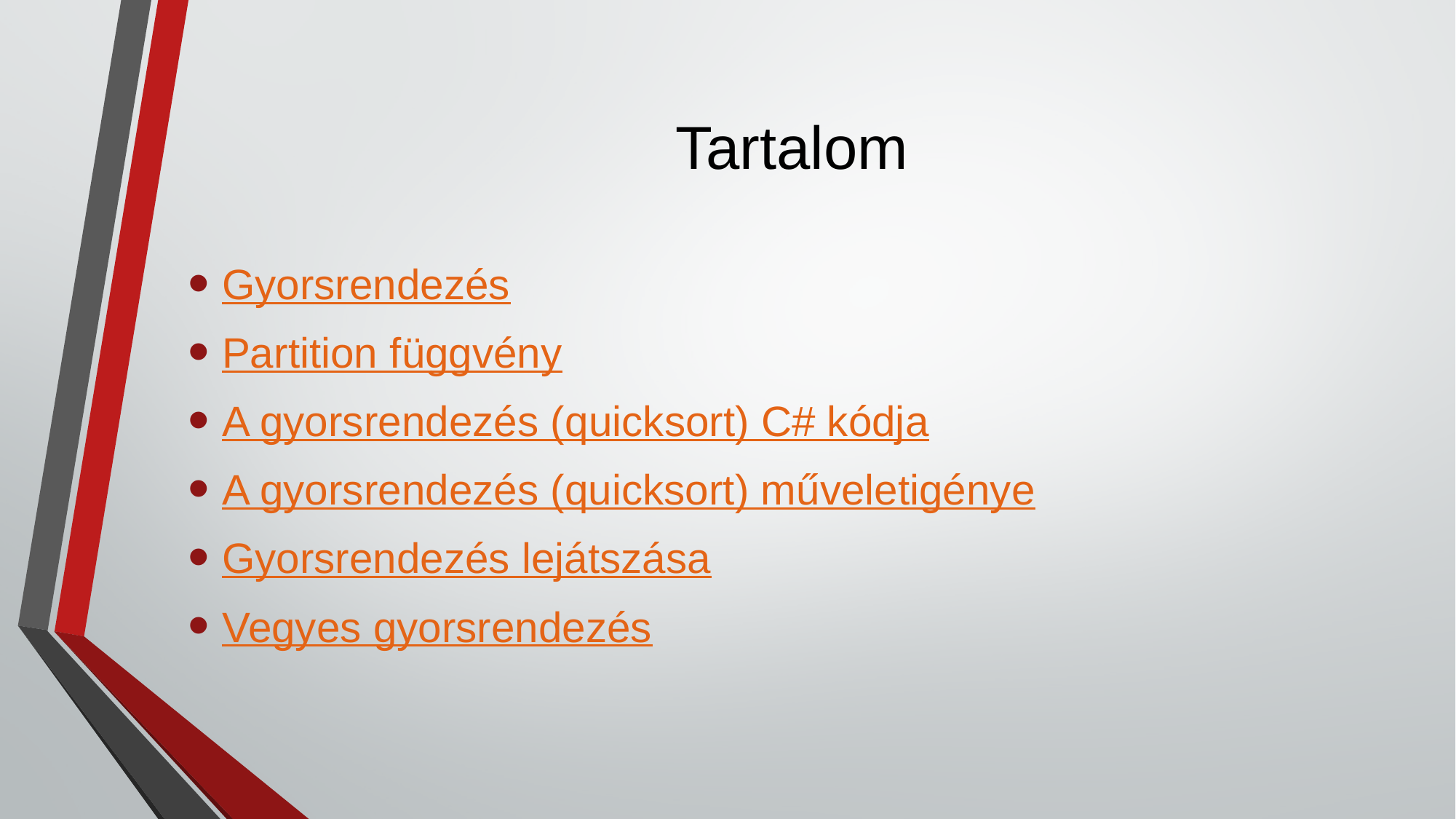

# Tartalom
Gyorsrendezés
Partition függvény
A gyorsrendezés (quicksort) C# kódja
A gyorsrendezés (quicksort) műveletigénye
Gyorsrendezés lejátszása
Vegyes gyorsrendezés